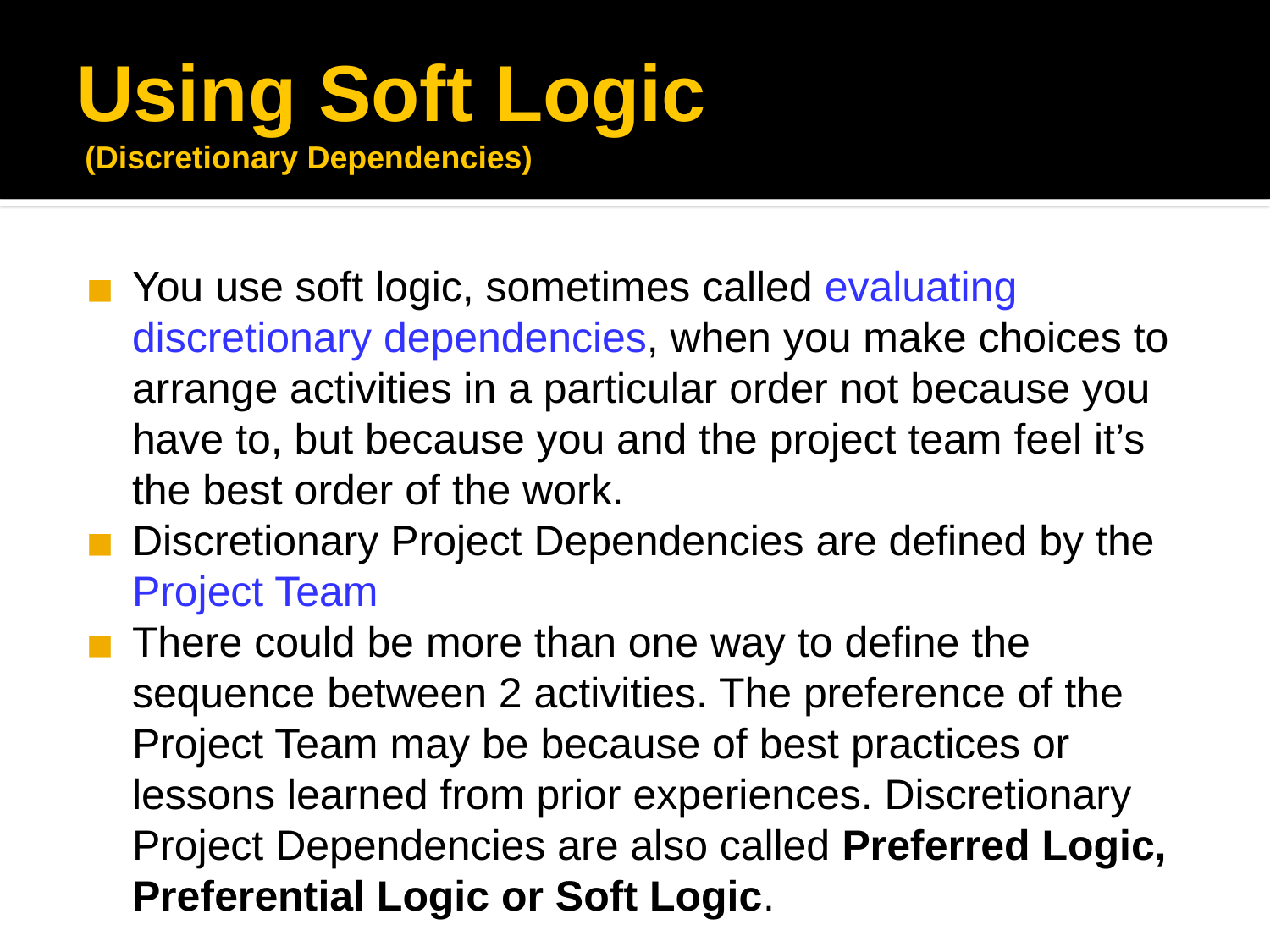

# Using Soft Logic (Discretionary Dependencies)
You use soft logic, sometimes called evaluating discretionary dependencies, when you make choices to arrange activities in a particular order not because you have to, but because you and the project team feel it’s the best order of the work.
Discretionary Project Dependencies are defined by the Project Team
There could be more than one way to define the sequence between 2 activities. The preference of the Project Team may be because of best practices or lessons learned from prior experiences. Discretionary Project Dependencies are also called Preferred Logic, Preferential Logic or Soft Logic.